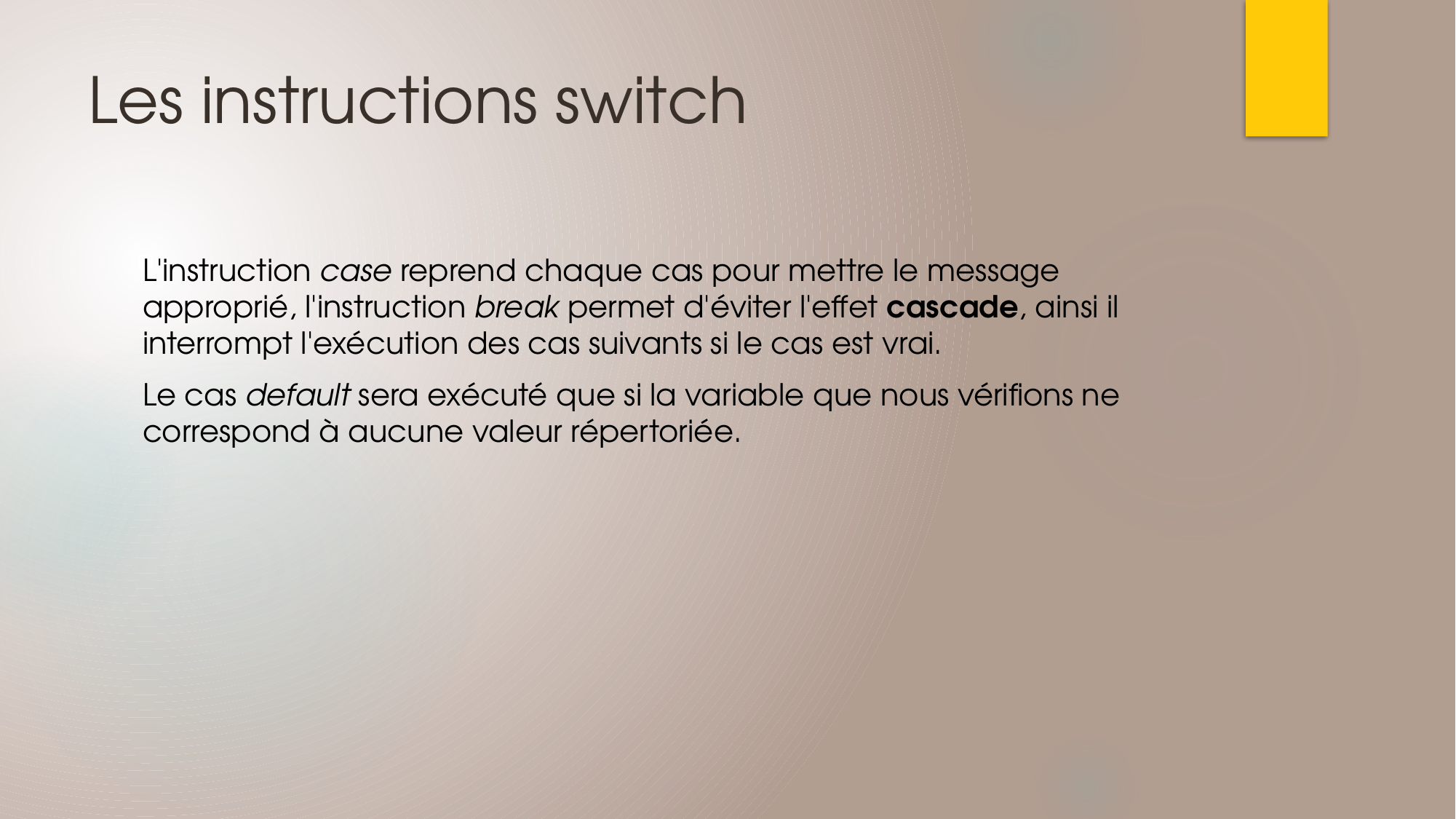

# Les instructions switch
L'instruction case reprend chaque cas pour mettre le message approprié, l'instruction break permet d'éviter l'effet cascade, ainsi il interrompt l'exécution des cas suivants si le cas est vrai.
Le cas default sera exécuté que si la variable que nous vérifions ne correspond à aucune valeur répertoriée.